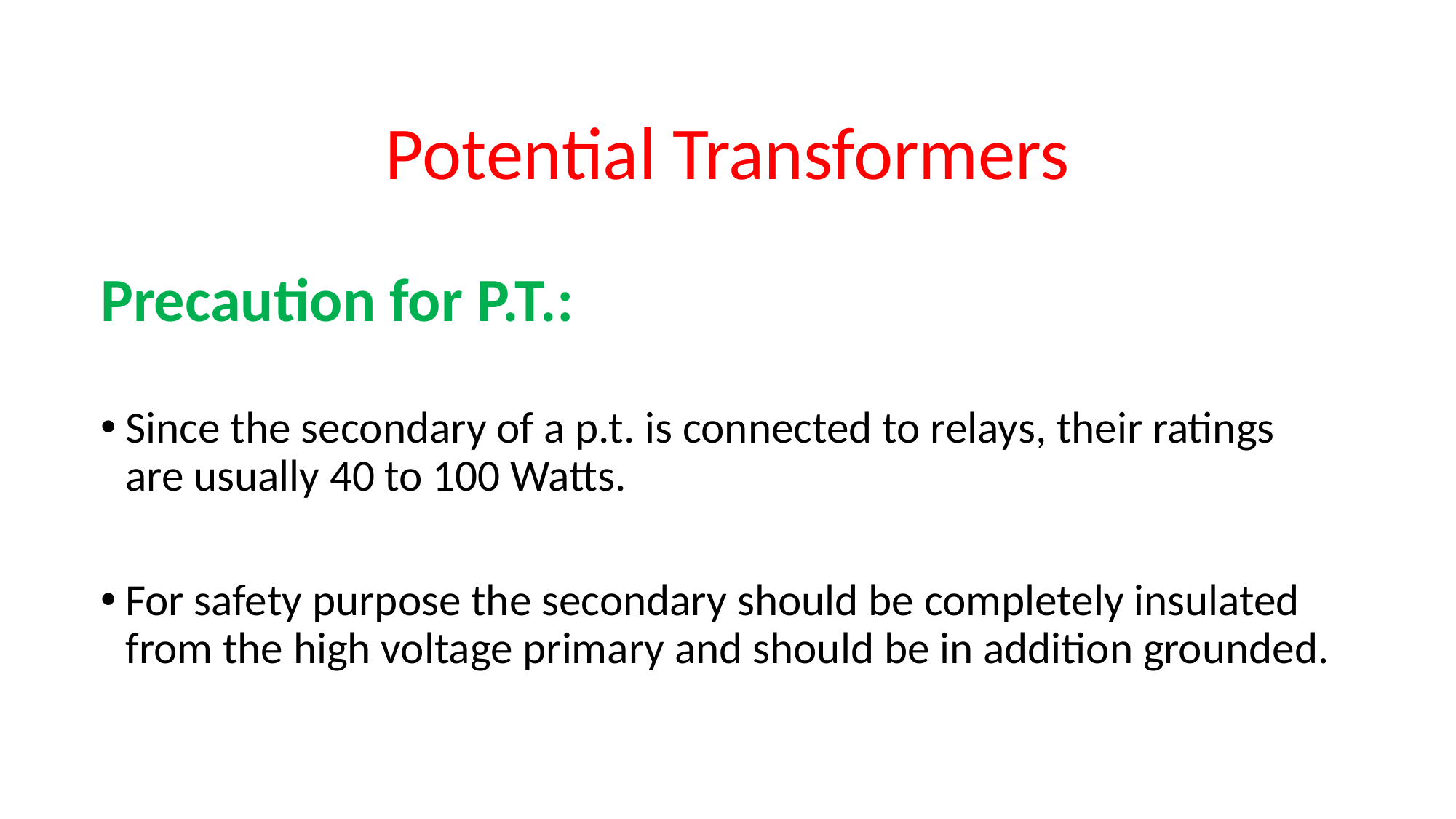

# Potential Transformers
Precaution for P.T.:

Since the secondary of a p.t. is connected to relays, their ratings are usually 40 to 100 Watts.

For safety purpose the secondary should be completely insulated from the high voltage primary and should be in addition grounded.